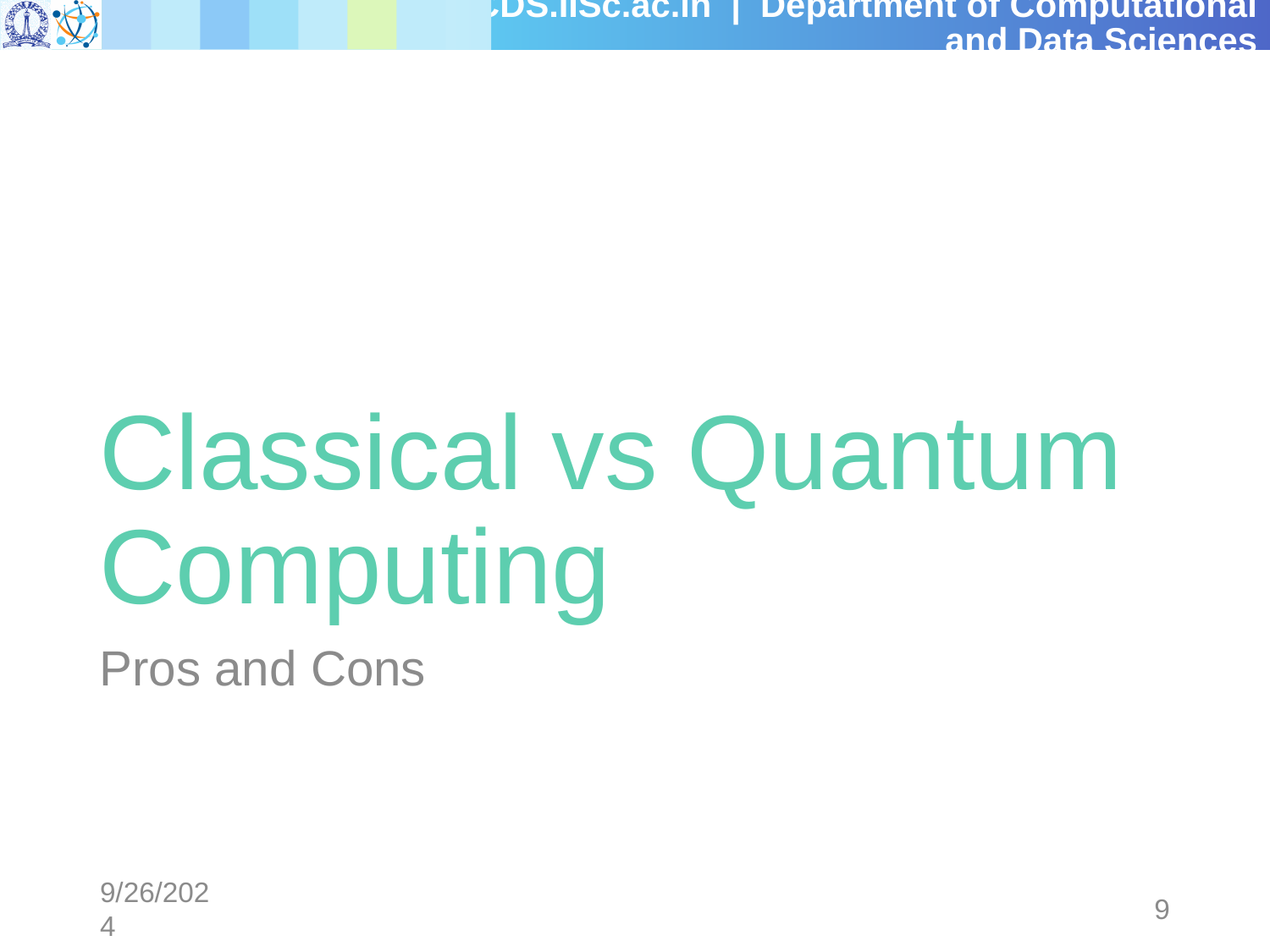

# Classical vs Quantum Computing
Pros and Cons
9/26/2024
9